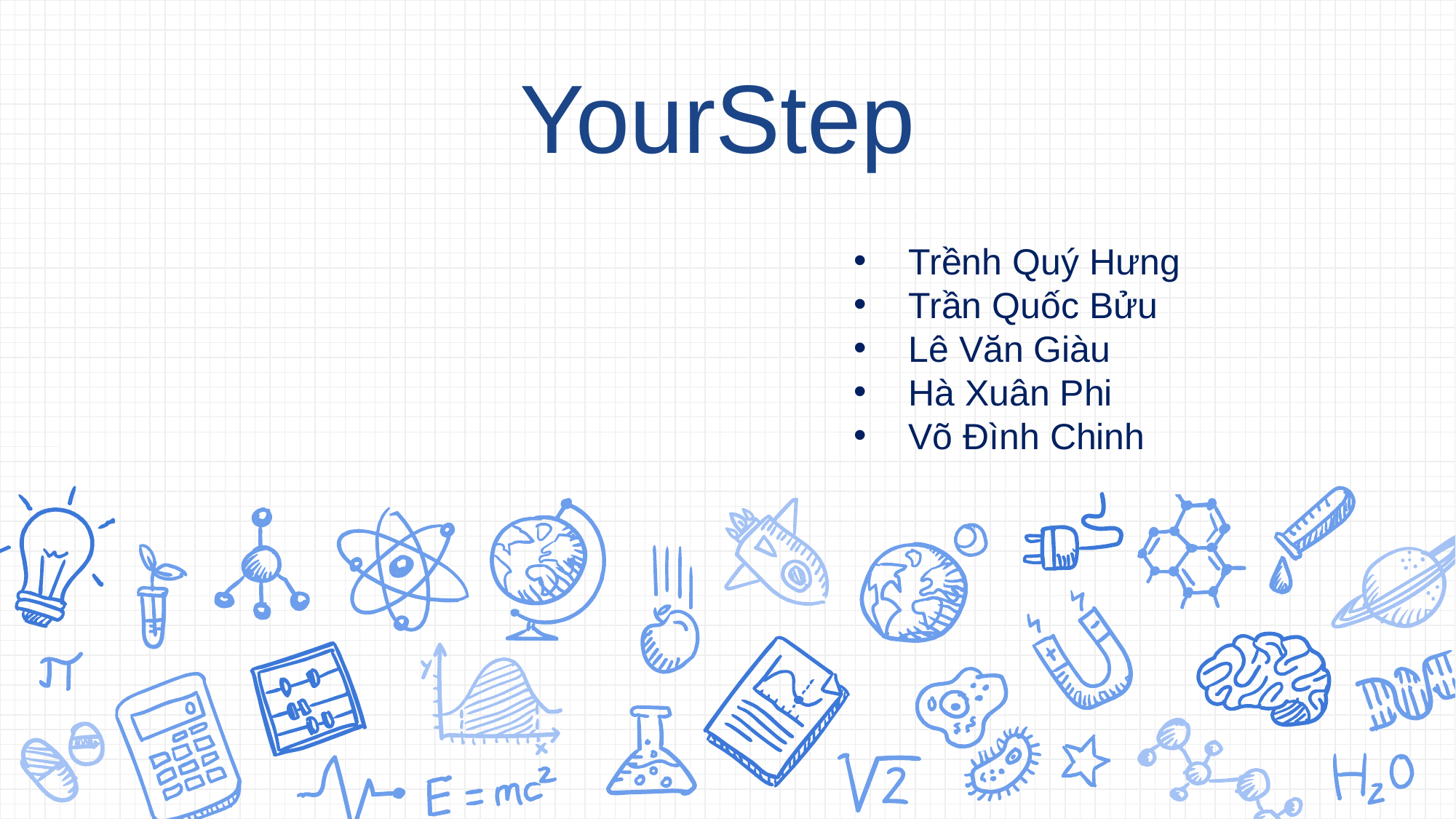

# YourStep
Trềnh Quý Hưng
Trần Quốc Bửu
Lê Văn Giàu
Hà Xuân Phi
Võ Đình Chinh